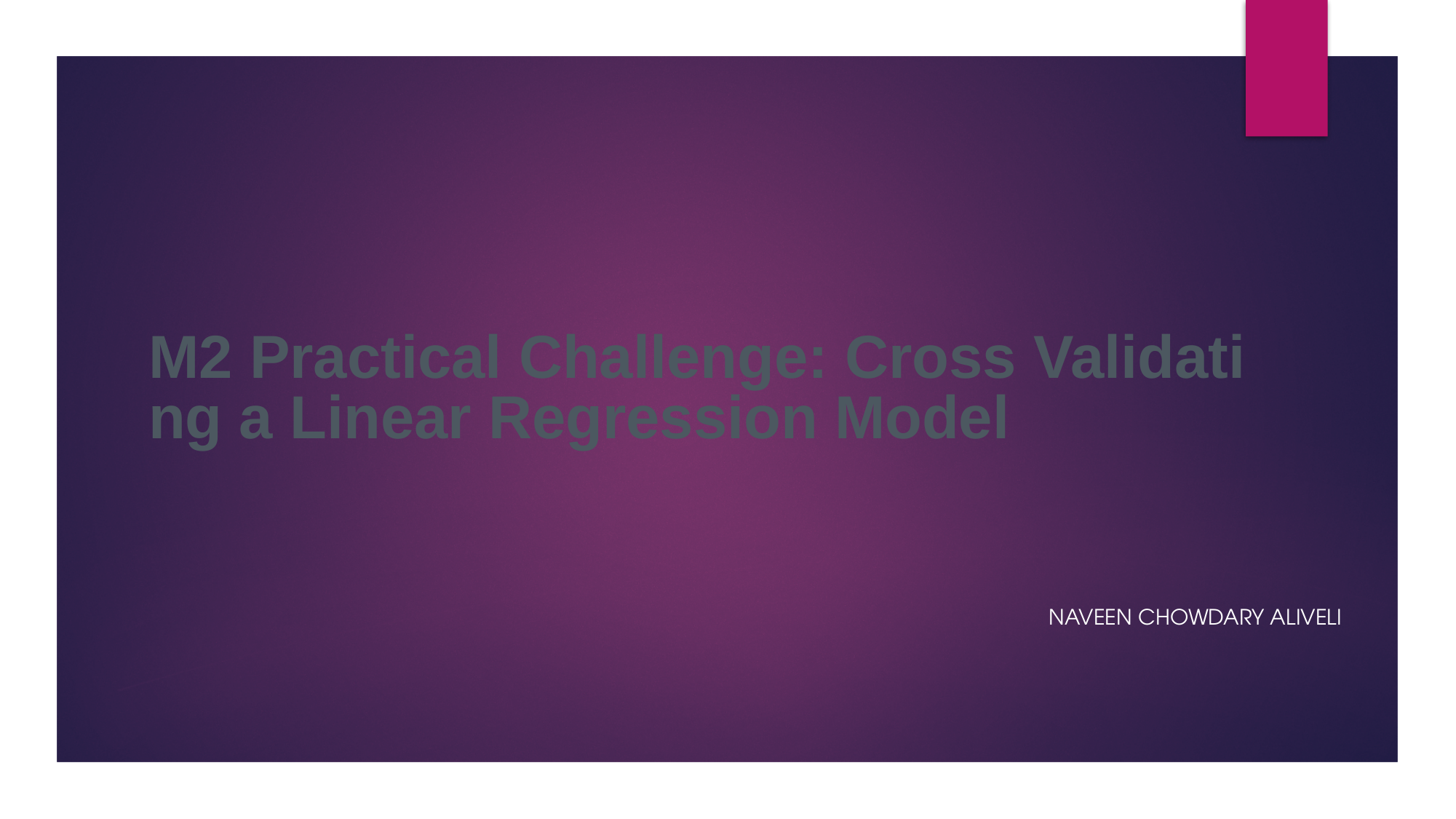

# M2 Practical Challenge: Cross Validating a Linear Regression Model
Naveen Chowdary aliveli